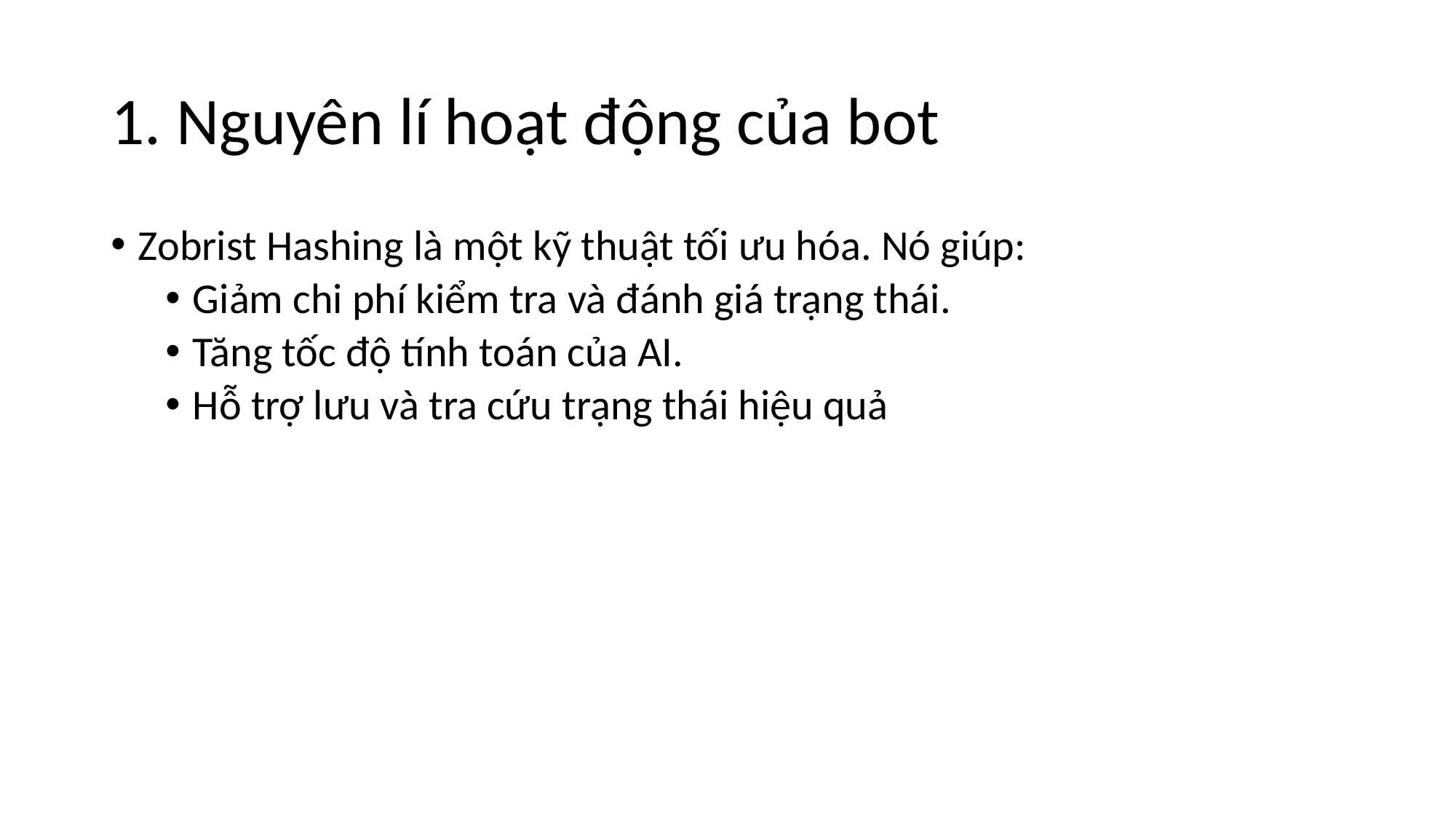

# 1. Nguyên lí hoạt động của bot
Zobrist Hashing là một kỹ thuật tối ưu hóa. Nó giúp:
Giảm chi phí kiểm tra và đánh giá trạng thái.
Tăng tốc độ tính toán của AI.
Hỗ trợ lưu và tra cứu trạng thái hiệu quả